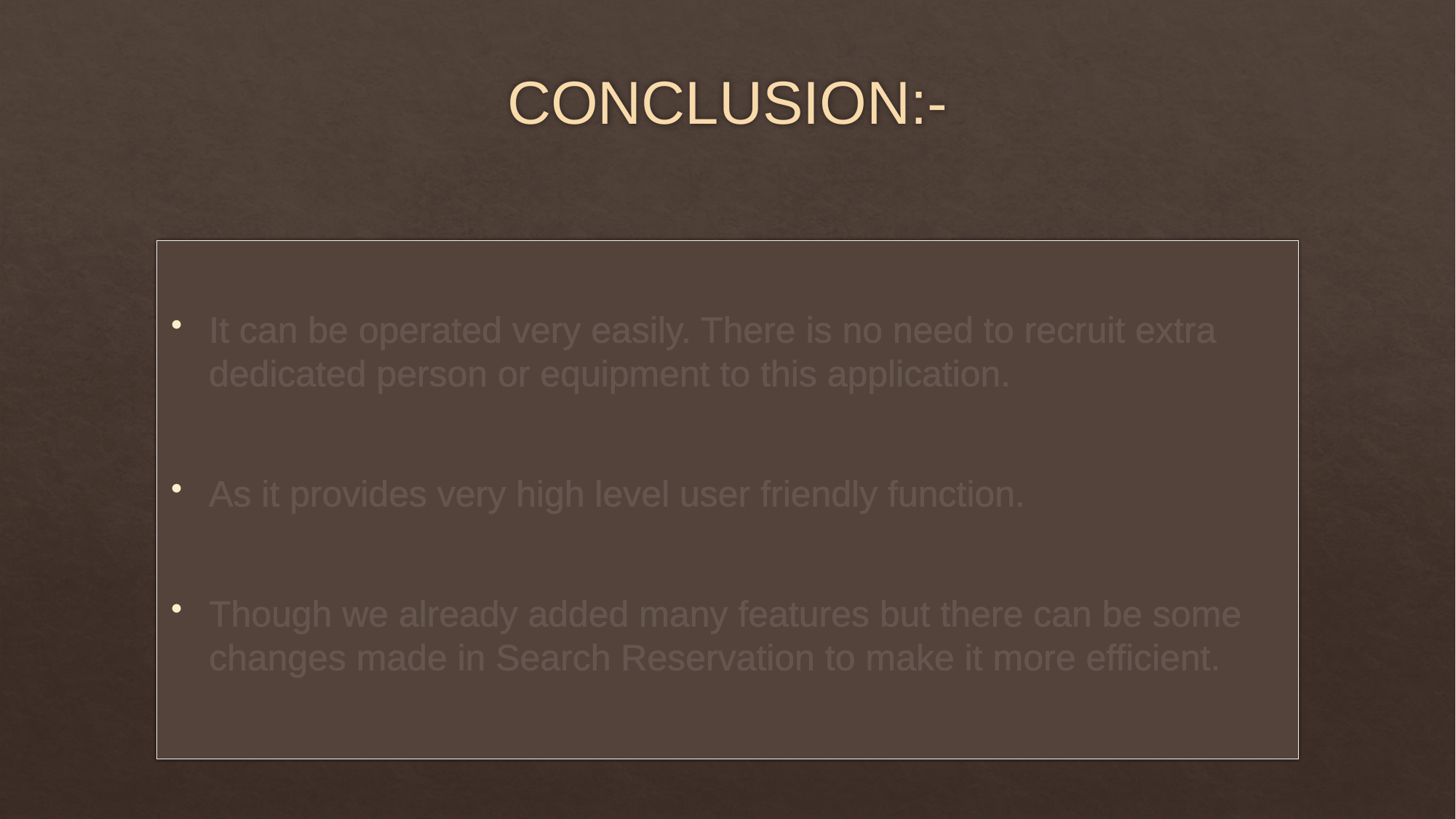

# CONCLUSION:-

It can be operated very easily. There is no need to recruit extra dedicated person or equipment to this application.

As it provides very high level user friendly function.

Though we already added many features but there can be some changes made in Search Reservation to make it more efficient.